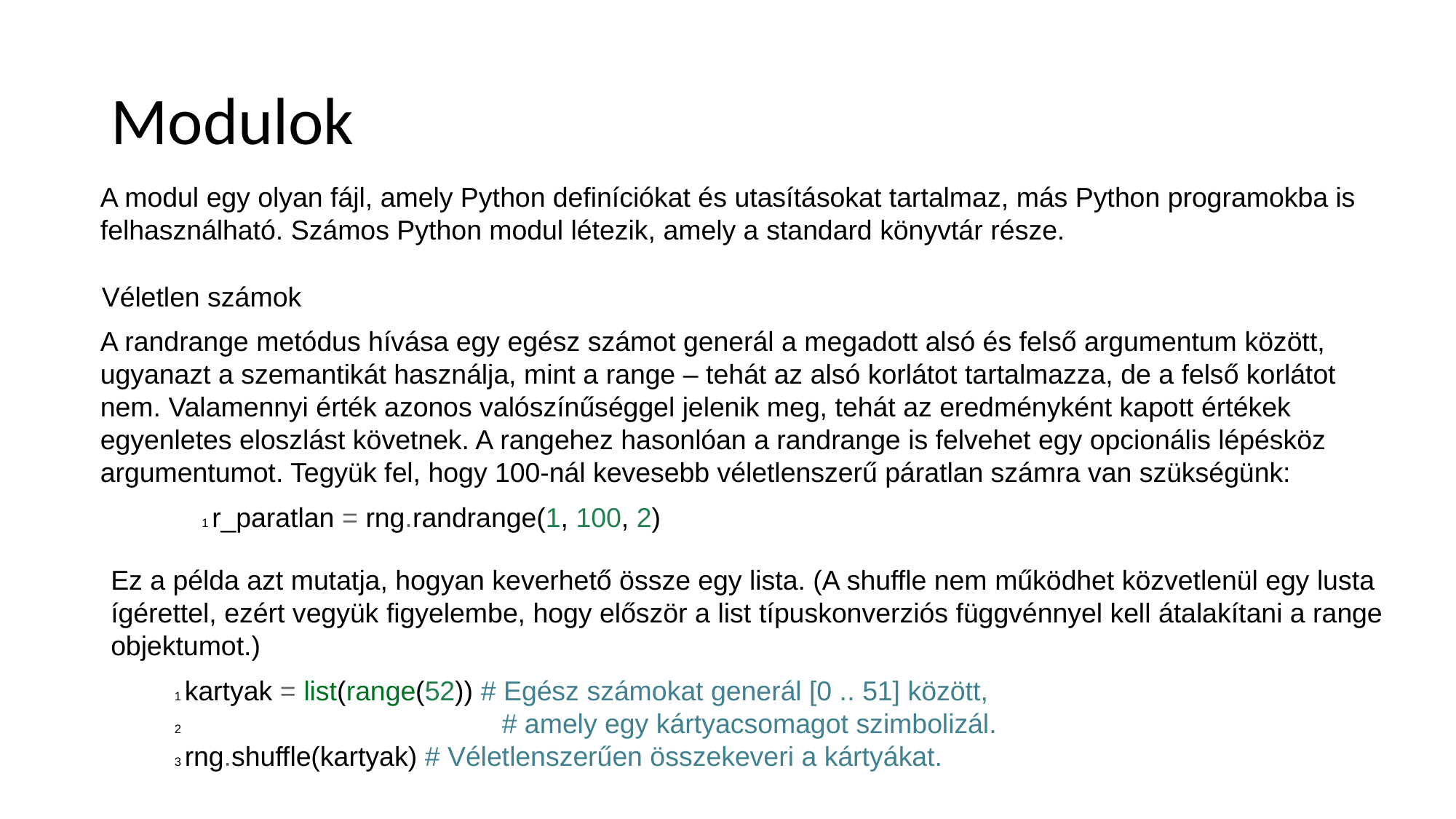

# Modulok
A modul egy olyan fájl, amely Python definíciókat és utasításokat tartalmaz, más Python programokba is felhasználható. Számos Python modul létezik, amely a standard könyvtár része.
Véletlen számok
A randrange metódus hívása egy egész számot generál a megadott alsó és felső argumentum között, ugyanazt a szemantikát használja, mint a range – tehát az alsó korlátot tartalmazza, de a felső korlátot nem. Valamennyi érték azonos valószínűséggel jelenik meg, tehát az eredményként kapott értékek egyenletes eloszlást követnek. A rangehez hasonlóan a randrange is felvehet egy opcionális lépésköz argumentumot. Tegyük fel, hogy 100-nál kevesebb véletlenszerű páratlan számra van szükségünk:
1 r_paratlan = rng.randrange(1, 100, 2)
Ez a példa azt mutatja, hogyan keverhető össze egy lista. (A shuffle nem működhet közvetlenül egy lusta ígérettel, ezért vegyük figyelembe, hogy először a list típuskonverziós függvénnyel kell átalakítani a range objektumot.)
1 kartyak = list(range(52)) # Egész számokat generál [0 .. 51] között,
2 			# amely egy kártyacsomagot szimbolizál.
3 rng.shuffle(kartyak) # Véletlenszerűen összekeveri a kártyákat.